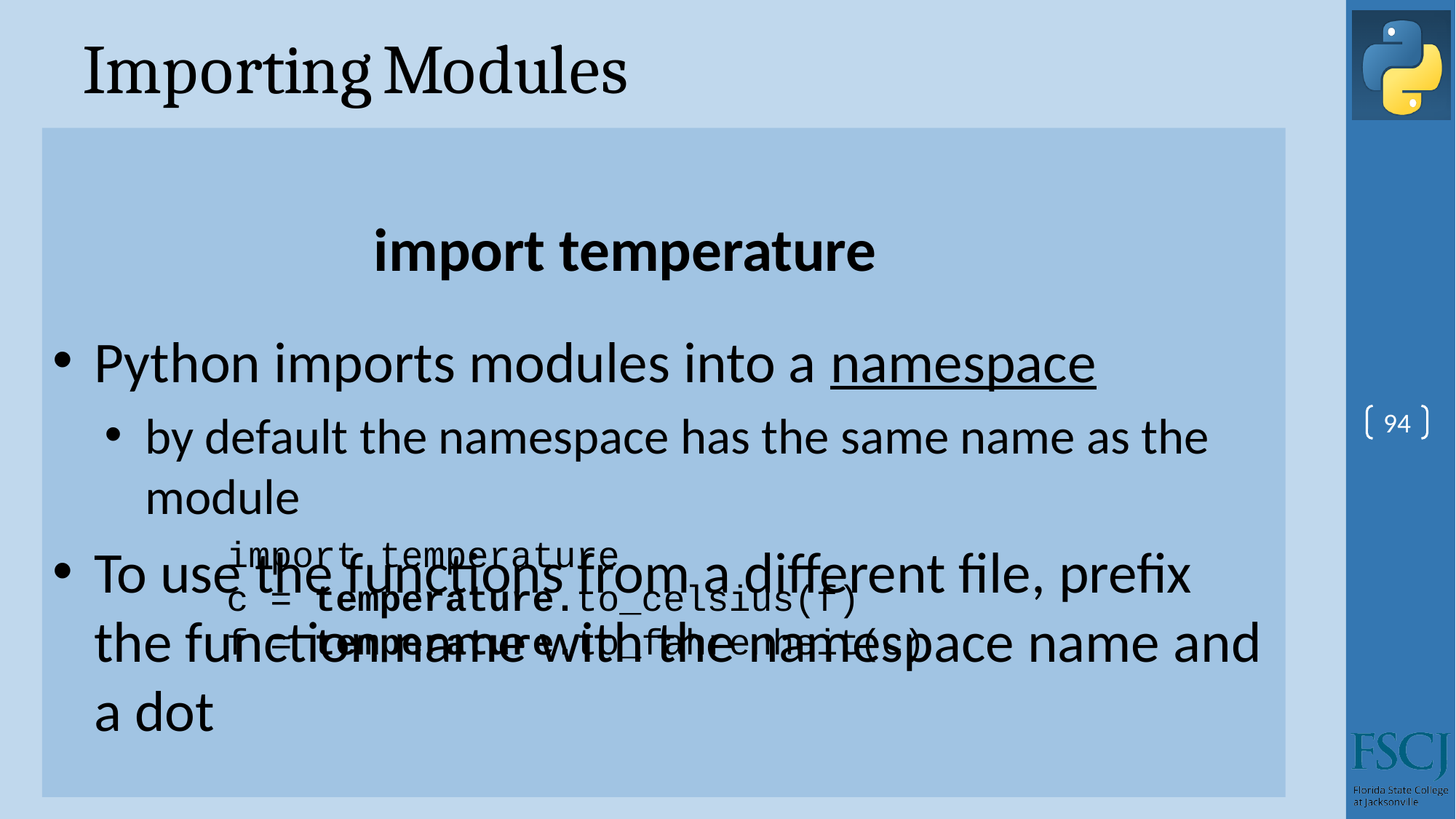

# Importing Modules

import temperature

Python imports modules into a namespace
by default the namespace has the same name as the module
To use the functions from a different file, prefix the function name with the namespace name and a dot

94
import temperature
c = temperature.to_celsius(f)
f = temperature.to_fahrenheit(c)